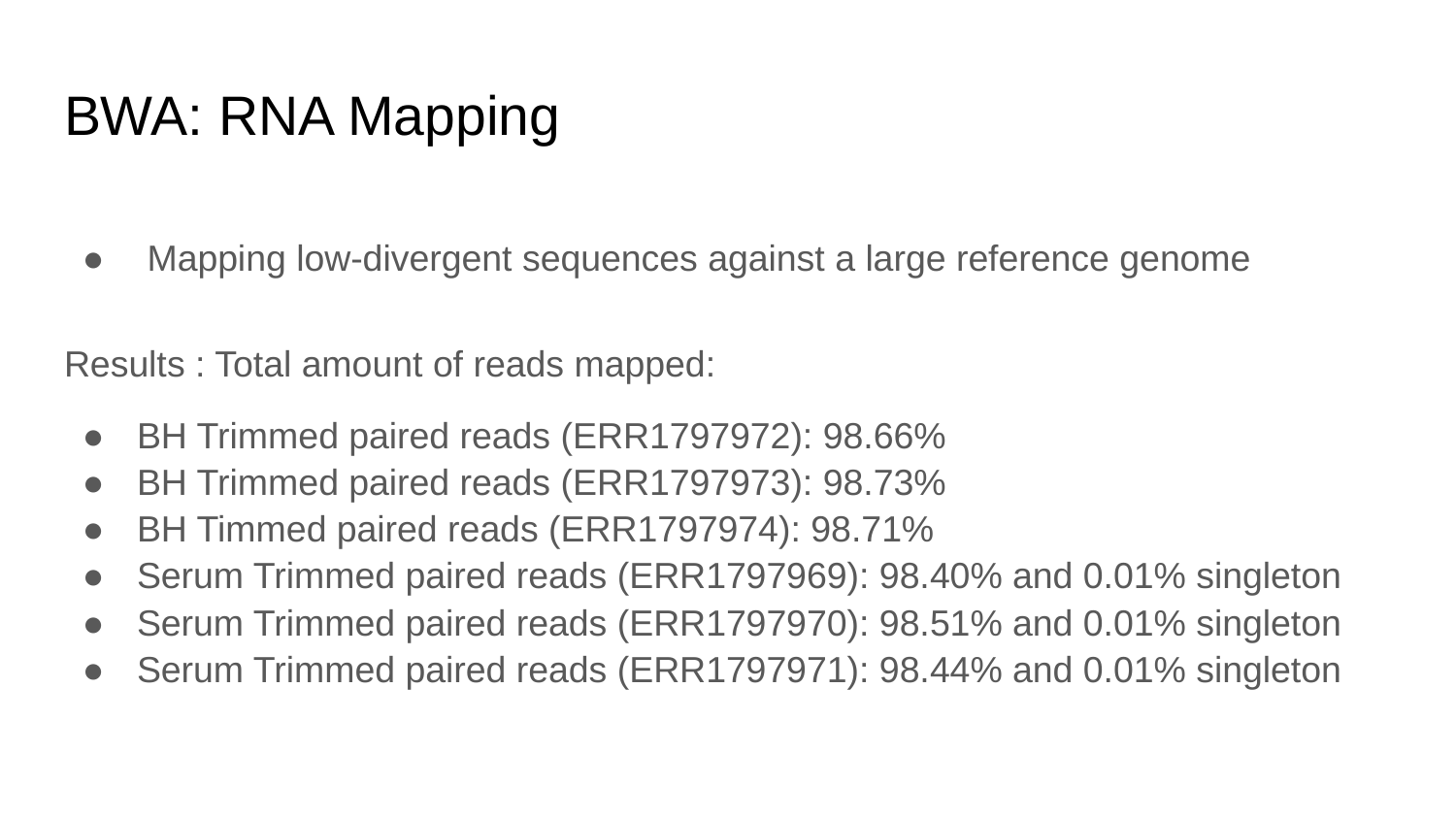

# BWA: RNA Mapping
 Mapping low-divergent sequences against a large reference genome
Results : Total amount of reads mapped:
BH Trimmed paired reads (ERR1797972): 98.66%
BH Trimmed paired reads (ERR1797973): 98.73%
BH Timmed paired reads (ERR1797974): 98.71%
Serum Trimmed paired reads (ERR1797969): 98.40% and 0.01% singleton
Serum Trimmed paired reads (ERR1797970): 98.51% and 0.01% singleton
Serum Trimmed paired reads (ERR1797971): 98.44% and 0.01% singleton